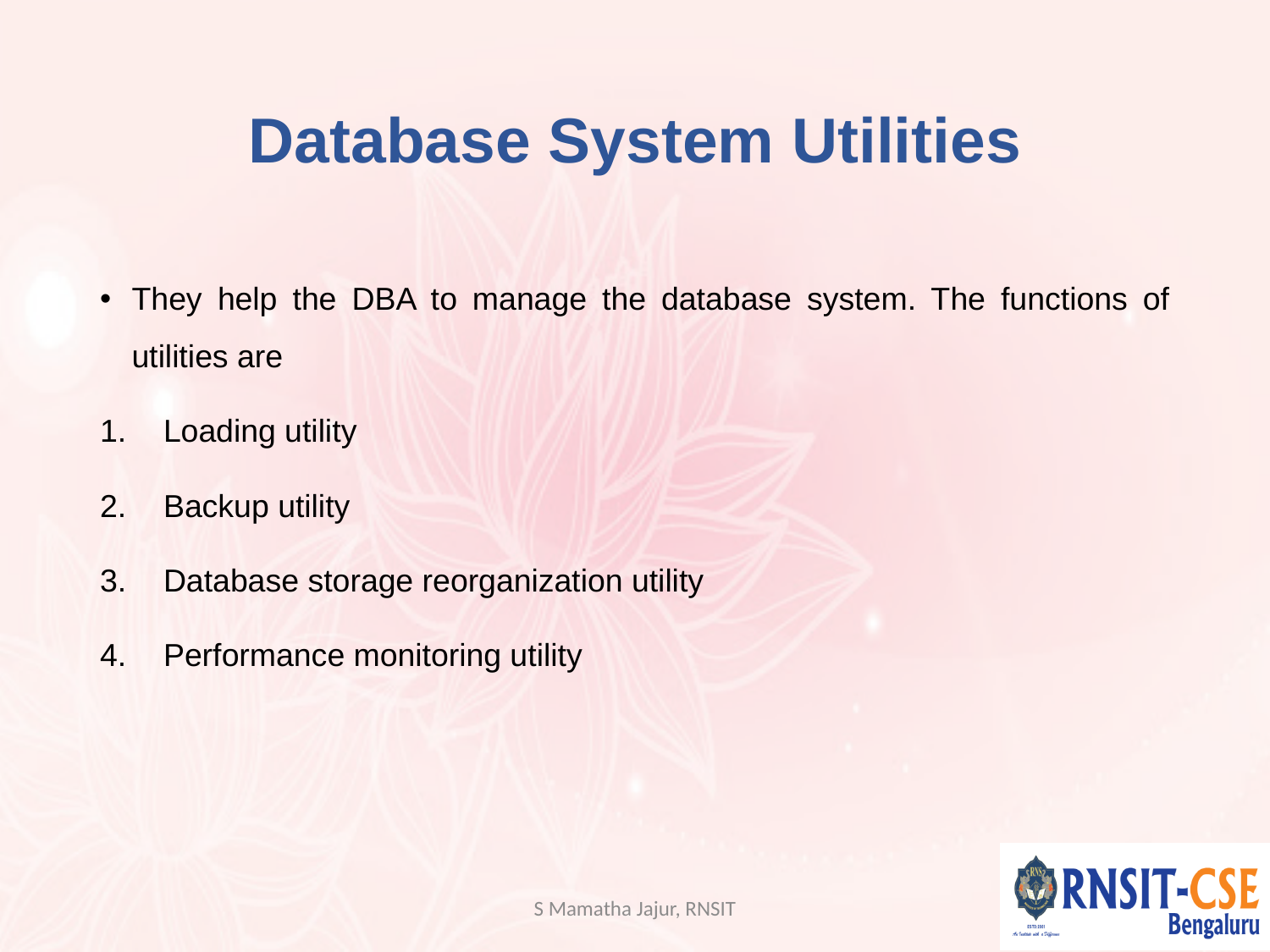

# Database System Utilities
They help the DBA to manage the database system. The functions of utilities are
Loading utility
Backup utility
Database storage reorganization utility
Performance monitoring utility

S Mamatha Jajur, RNSIT